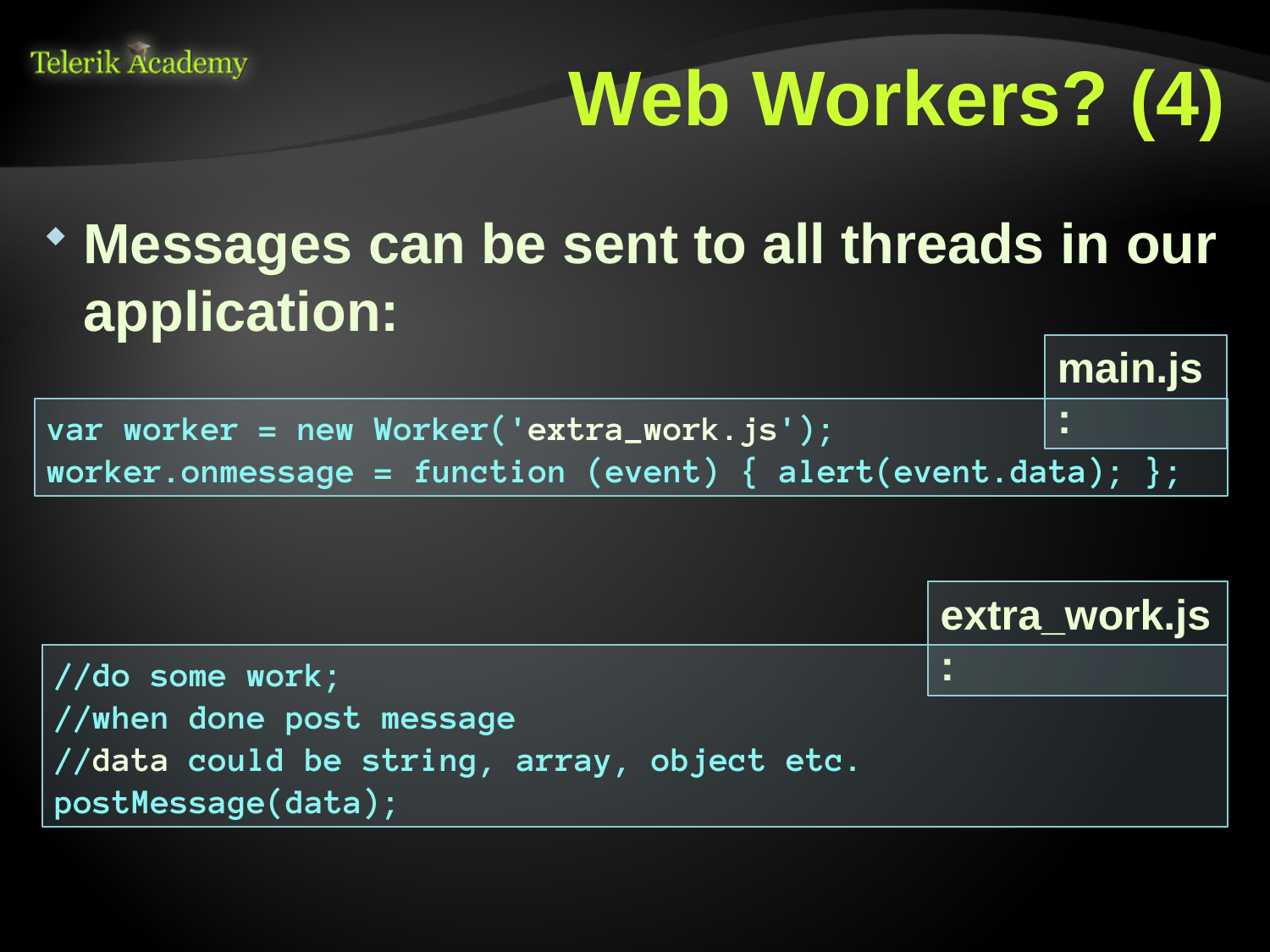

# Web Workers? (4)
Messages can be sent to all threads in our application:
main.js:
var worker = new Worker('extra_work.js');
worker.onmessage = function (event) { alert(event.data); };
extra_work.js:
//do some work;
//when done post message
//data could be string, array, object etc.
postMessage(data);